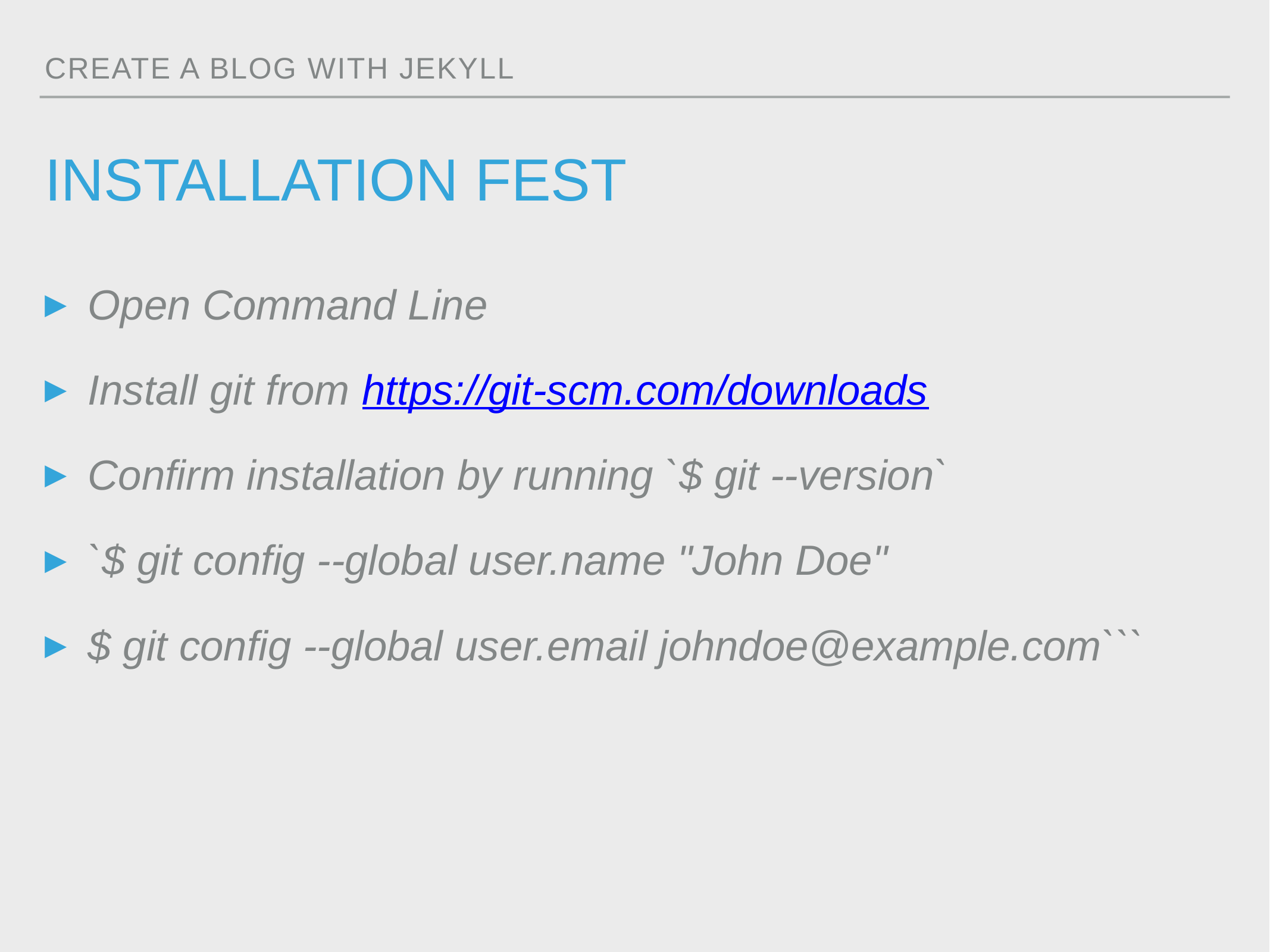

9
Create a blog with jekyll
# Installation fest
Open Command Line
Install git from https://git-scm.com/downloads
Confirm installation by running `$ git --version`
`$ git config --global user.name "John Doe"
$ git config --global user.email johndoe@example.com```